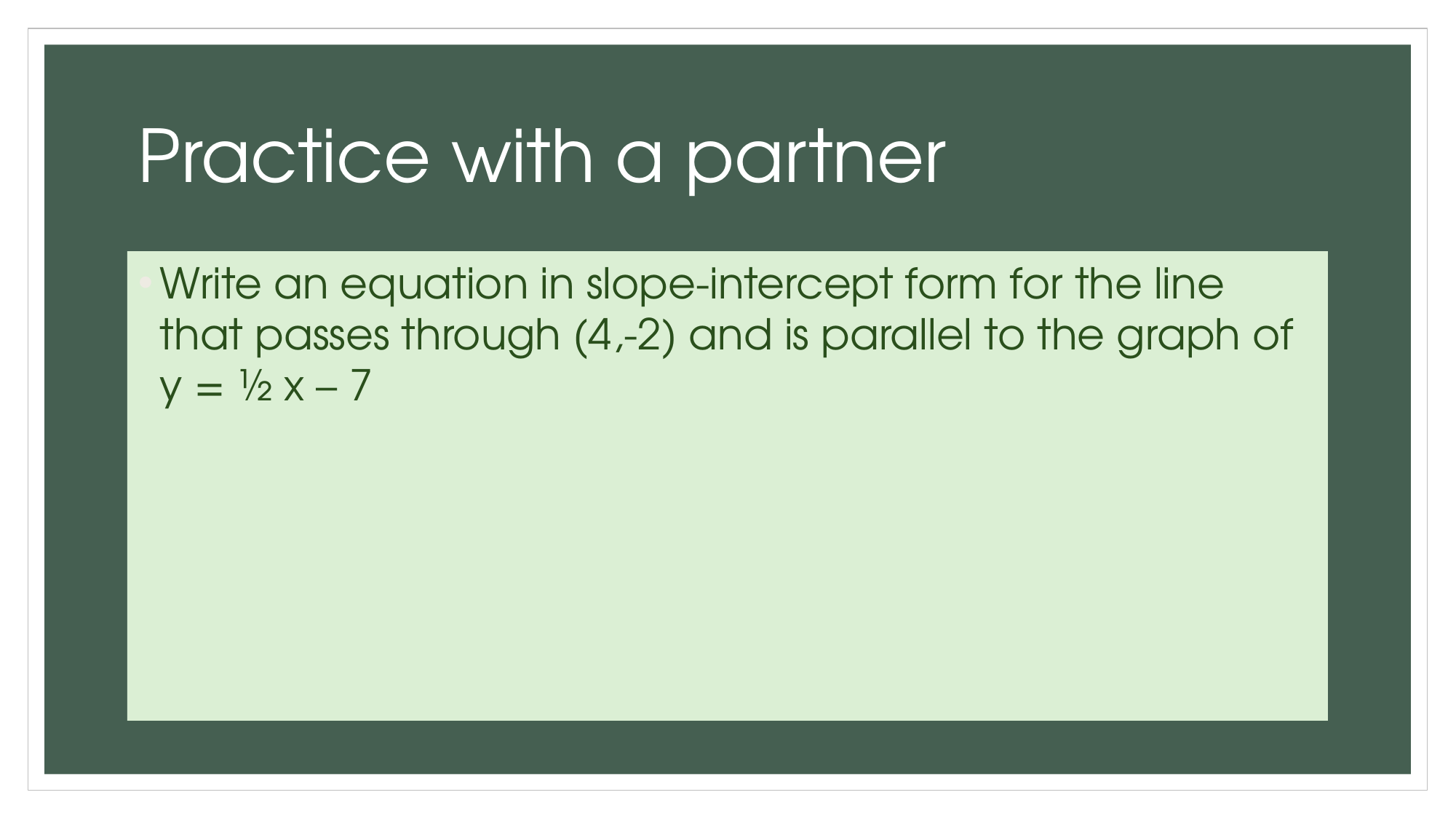

# Practice with a partner
Write an equation in slope-intercept form for the line that passes through (4,-2) and is parallel to the graph of y = ½ x – 7